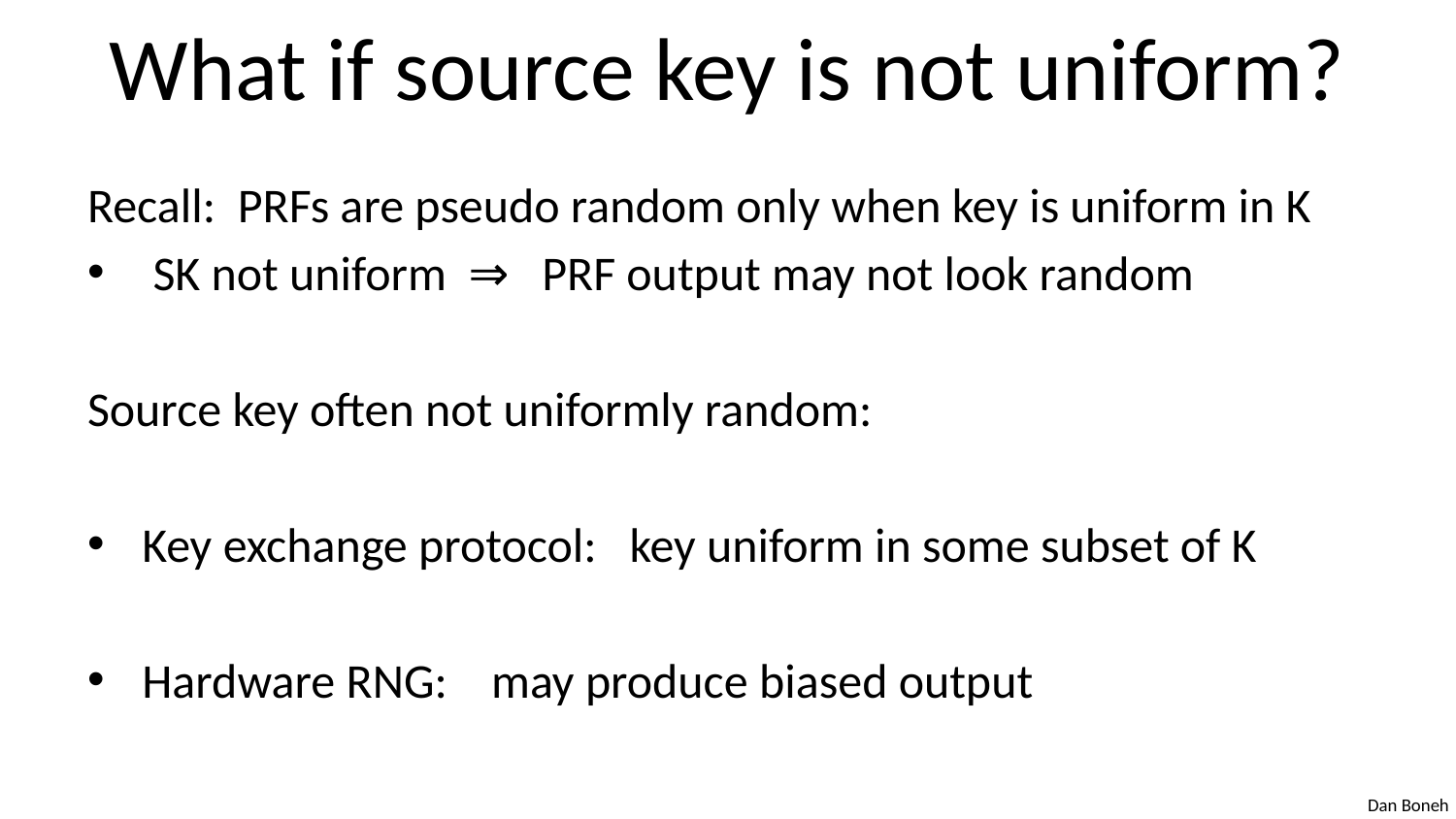

# What if source key is not uniform?
Recall:  PRFs are pseudo random only when key is uniform in K
 SK not uniform  ⇒   PRF output may not look random

Source key often not uniformly random:

Key exchange protocol:   key uniform in some subset of K

Hardware RNG:    may produce biased output